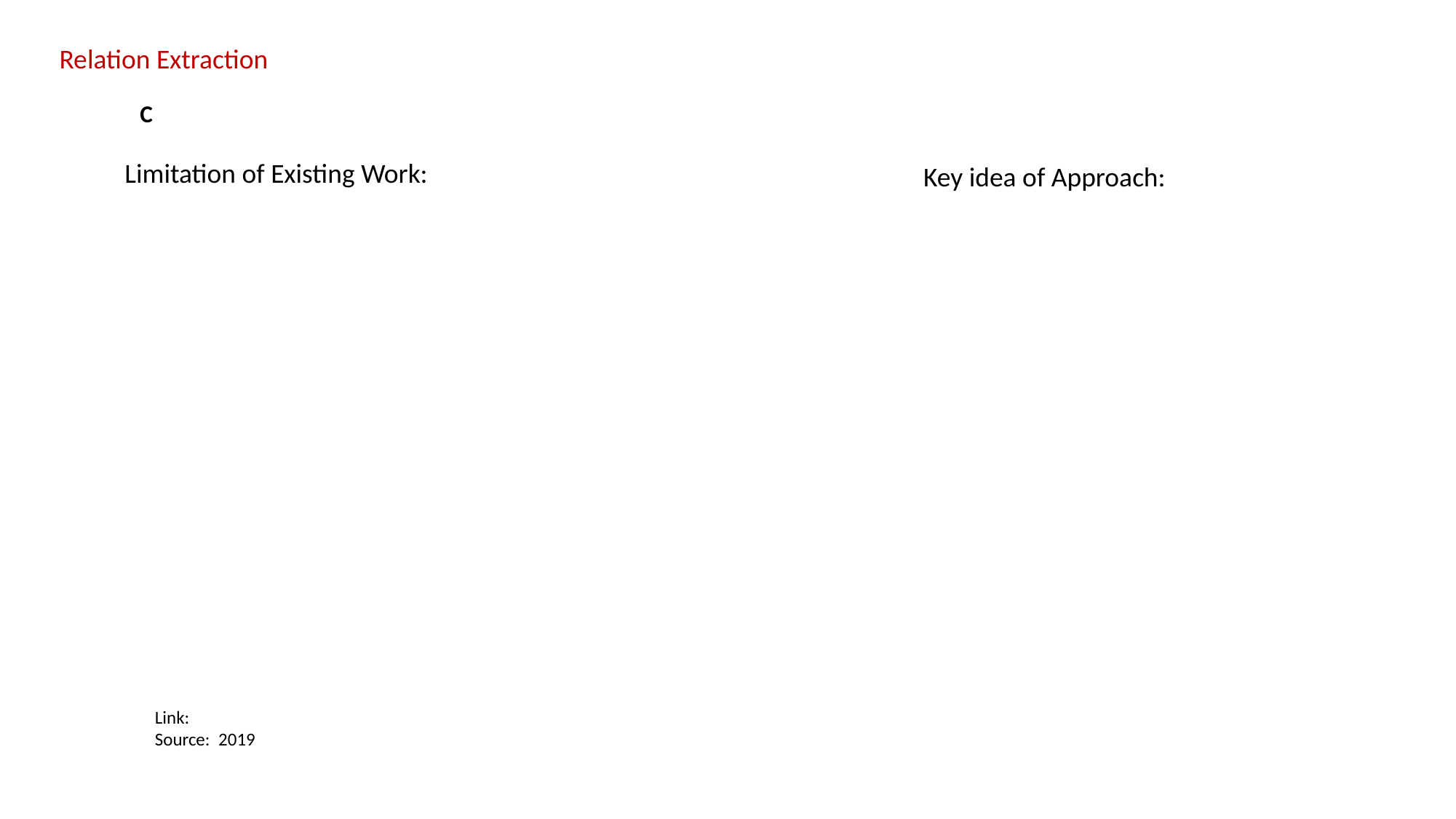

Relation Extraction
# C
Limitation of Existing Work:

Key idea of Approach:

Link:
Source:  2019